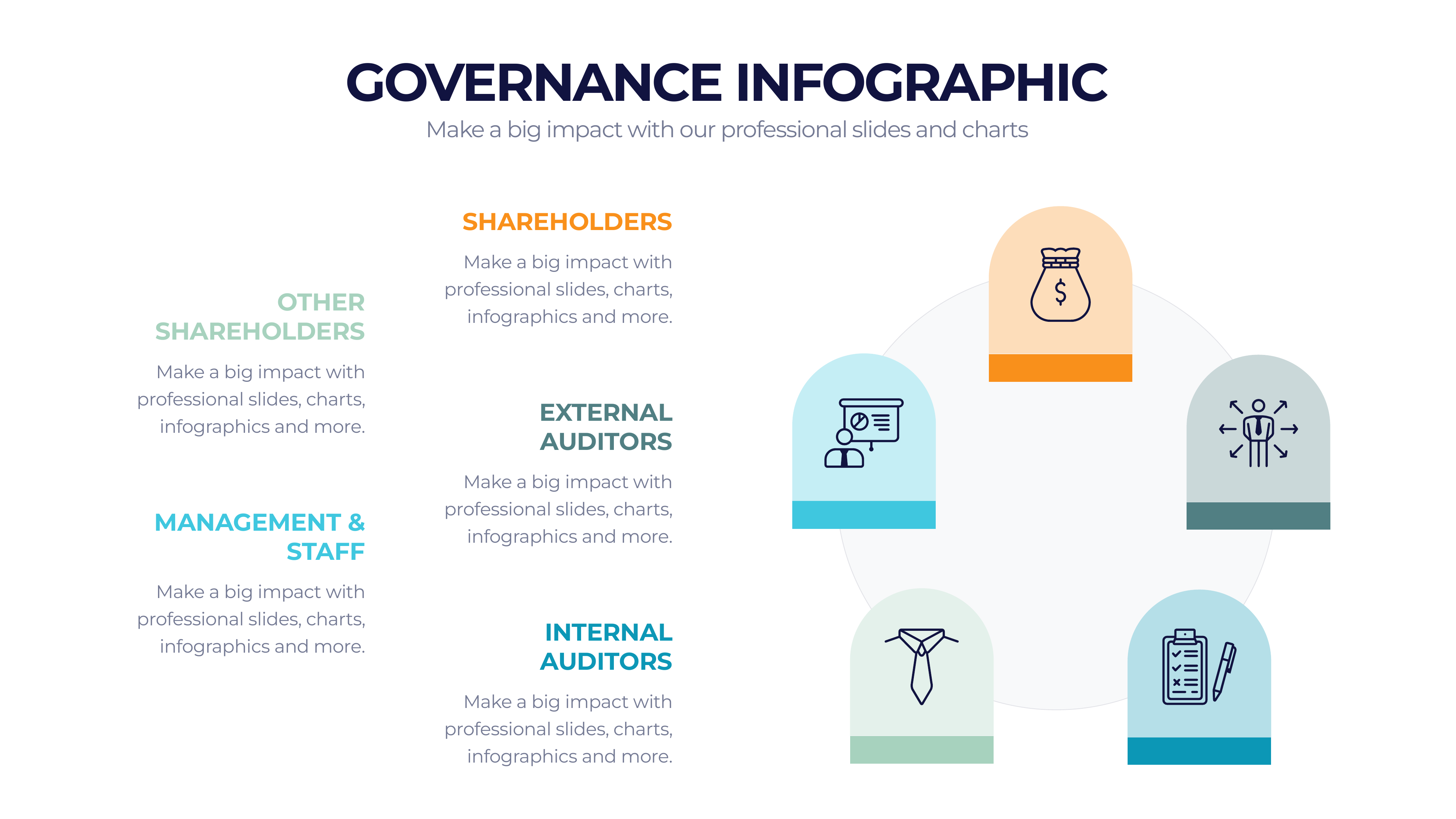

GOVERNANCE INFOGRAPHIC
Make a big impact with our professional slides and charts
SHAREHOLDERS

Make a big impact with professional slides, charts, infographics and more.

OTHER SHAREHOLDERS
Make a big impact with professional slides, charts, infographics and more.

EXTERNAL AUDITORS

Make a big impact with professional slides, charts, infographics and more.

MANAGEMENT & STAFF
Make a big impact with professional slides, charts, infographics and more.

INTERNAL AUDITORS

Make a big impact with professional slides, charts, infographics and more.